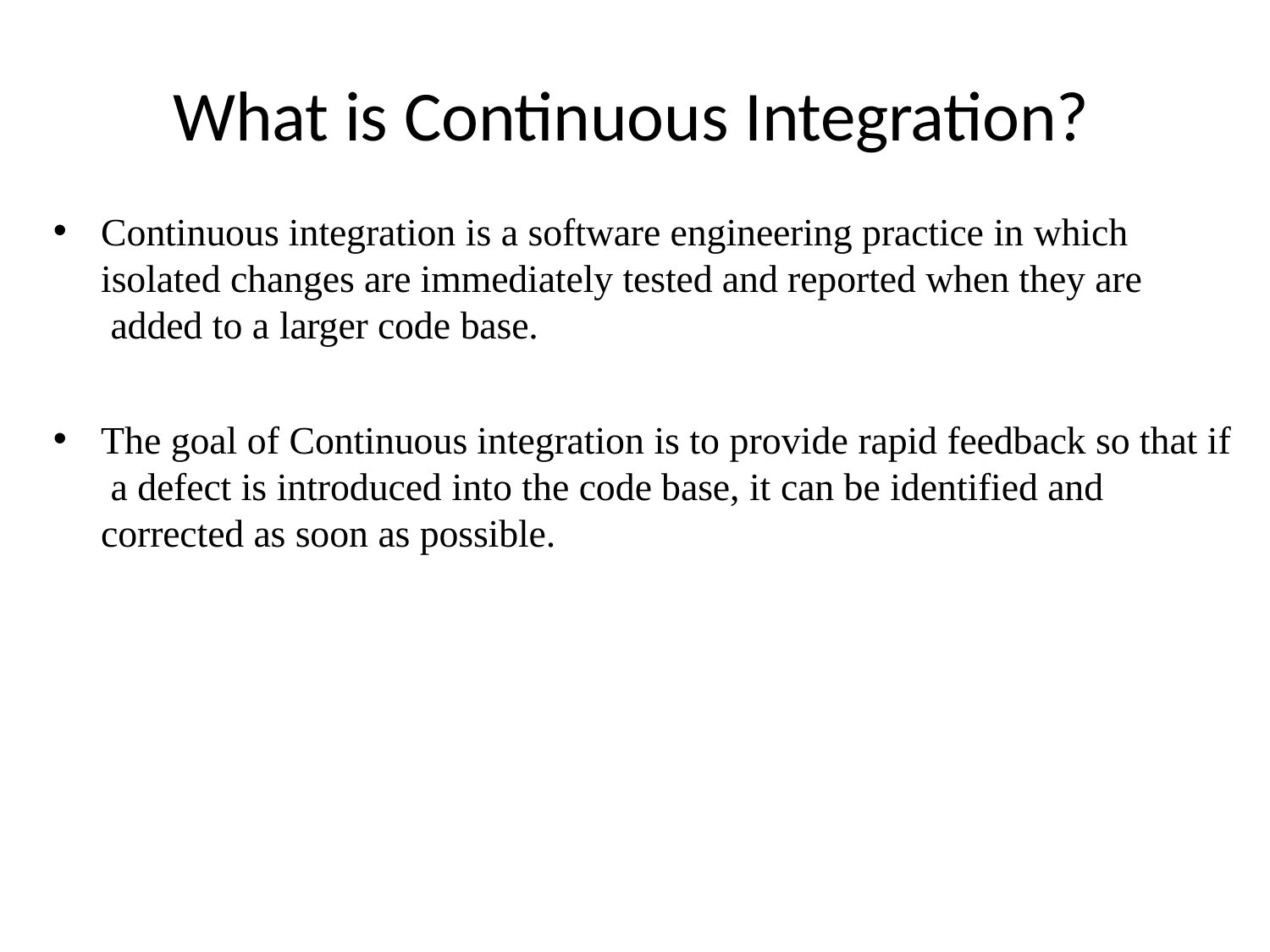

# What is Continuous Integration?
Continuous integration is a software engineering practice in which  isolated changes are immediately tested and reported when they are  added to a larger code base.

The goal of Continuous integration is to provide rapid feedback so that if  a defect is introduced into the code base, it can be identified and  corrected as soon as possible.